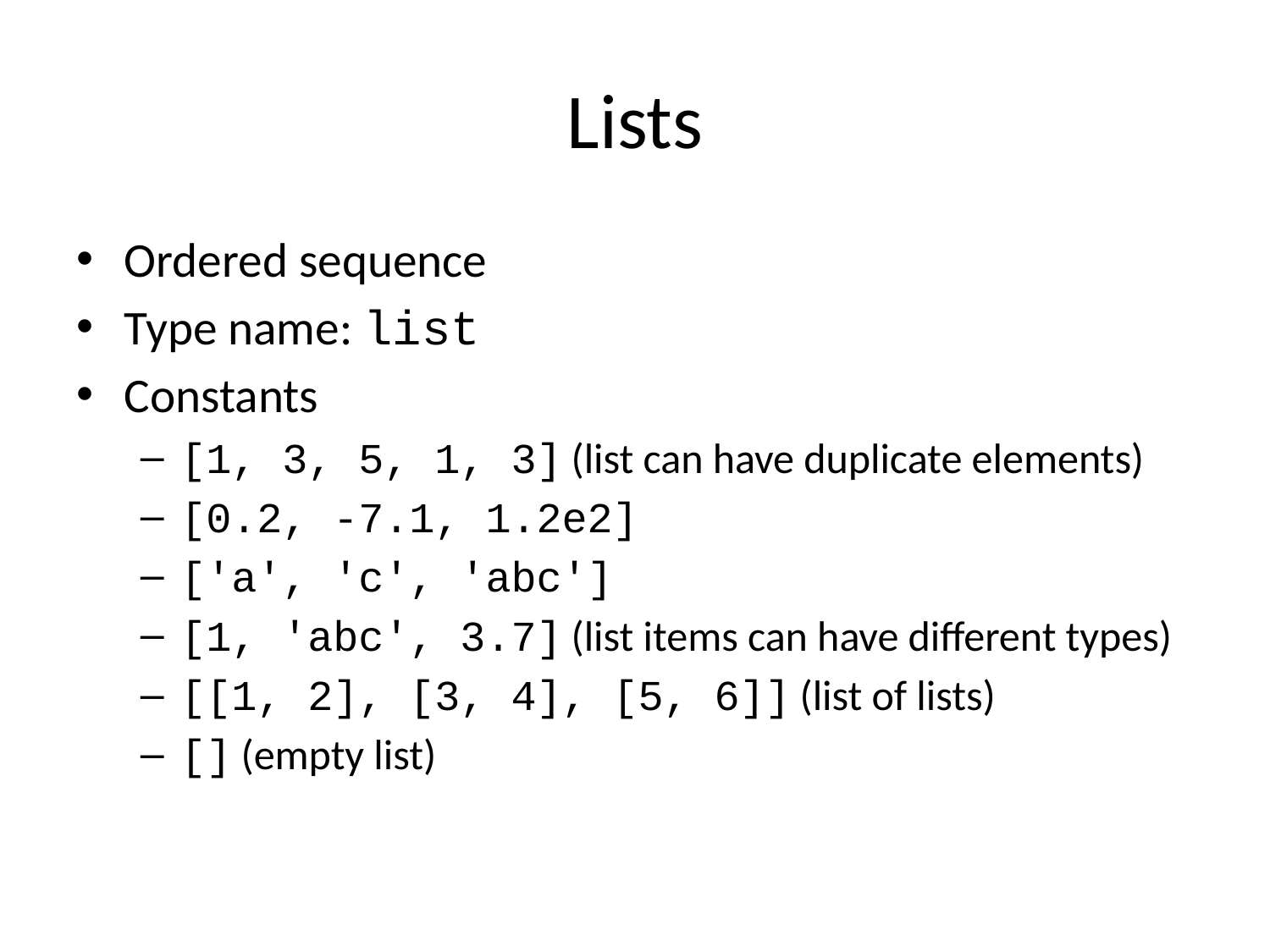

# Lists
Ordered sequence
Type name: list
Constants
[1, 3, 5, 1, 3] (list can have duplicate elements)
[0.2, -7.1, 1.2e2]
['a', 'c', 'abc']
[1, 'abc', 3.7] (list items can have different types)
[[1, 2], [3, 4], [5, 6]] (list of lists)
[] (empty list)